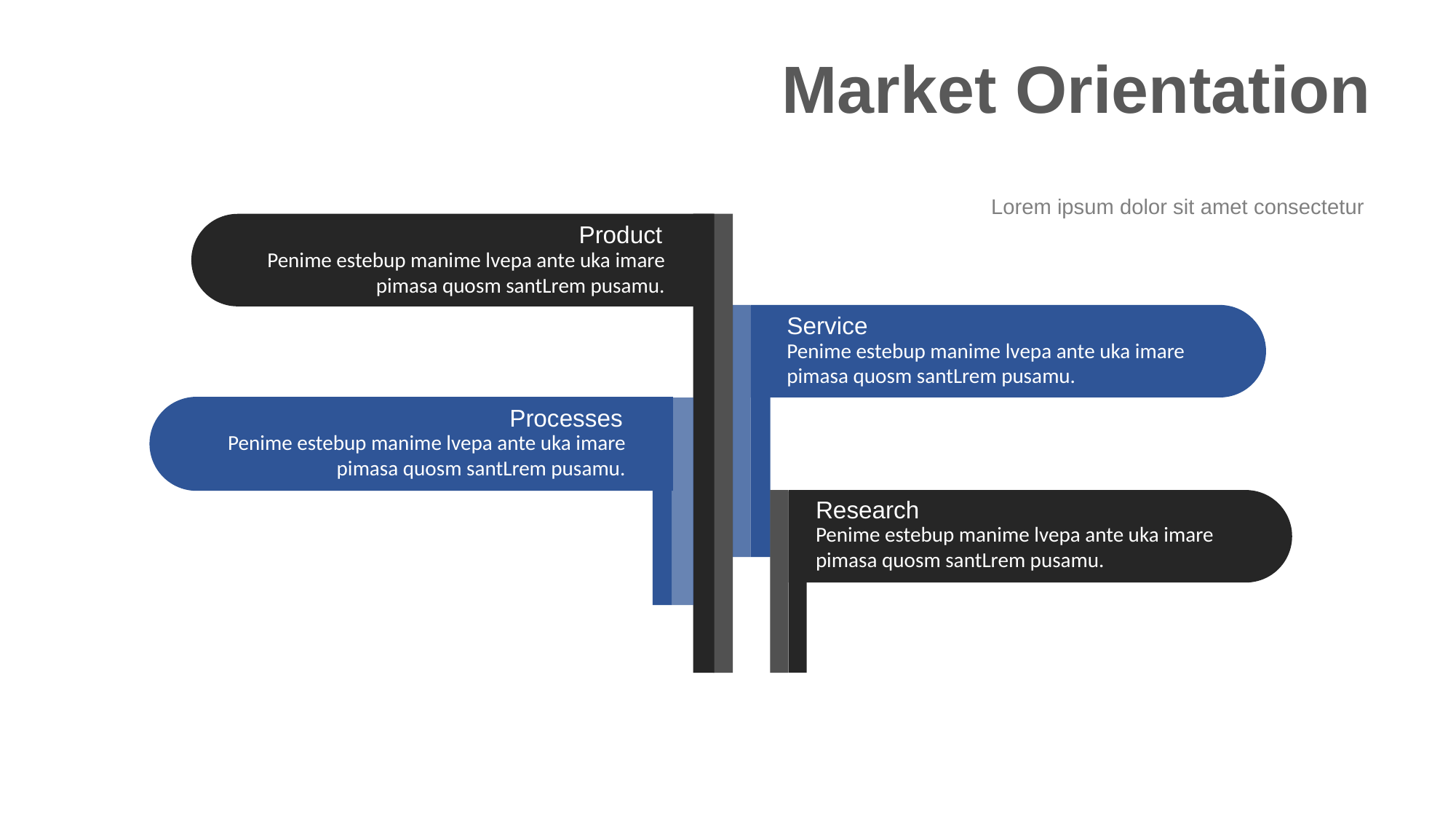

Market Orientation
Lorem ipsum dolor sit amet consectetur

Product
Penime estebup manime lvepa ante uka imare pimasa quosm santLrem pusamu.
Service
Penime estebup manime lvepa ante uka imare pimasa quosm santLrem pusamu.

Processes
Penime estebup manime lvepa ante uka imare pimasa quosm santLrem pusamu.

Research
Penime estebup manime lvepa ante uka imare pimasa quosm santLrem pusamu.